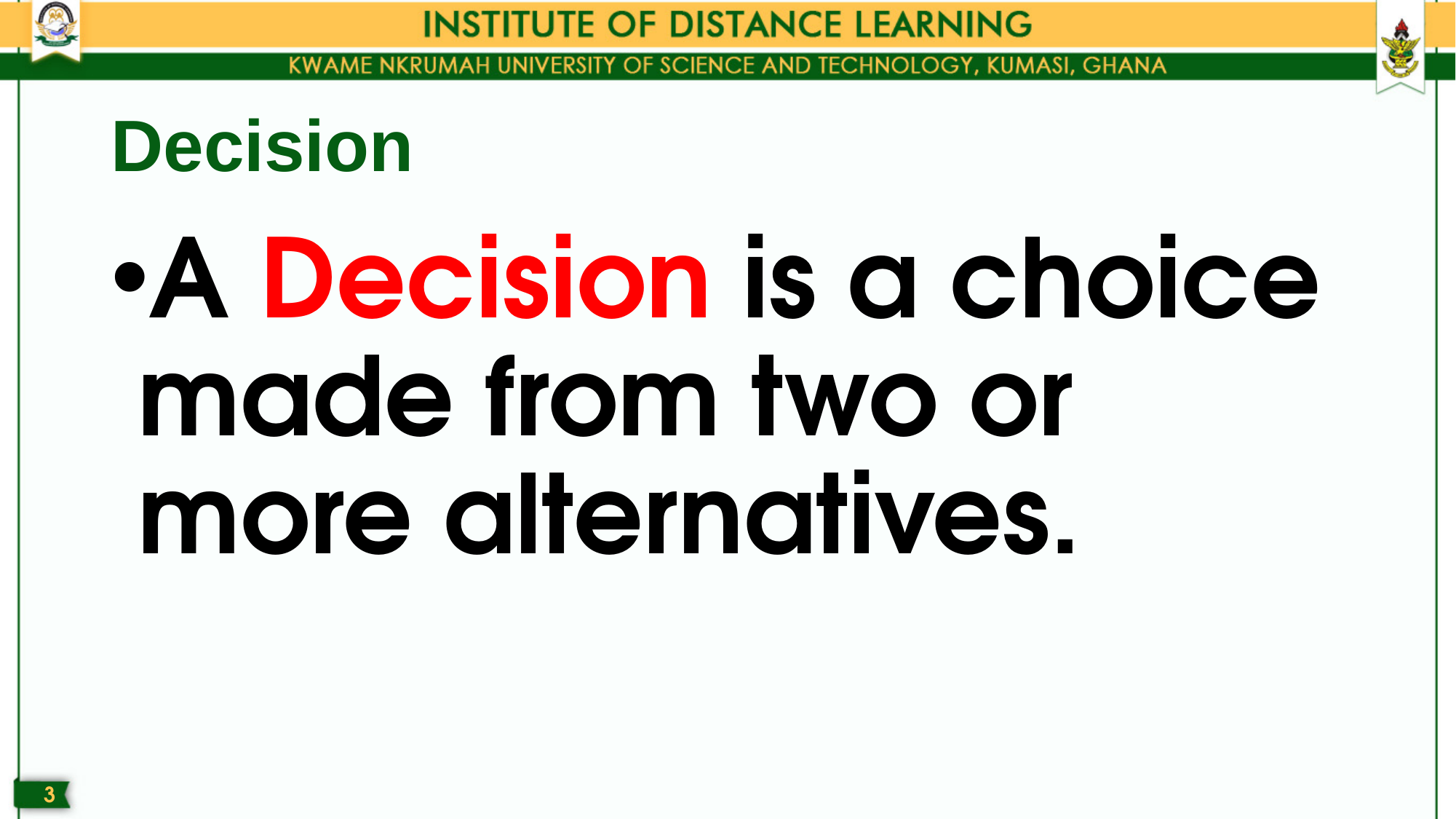

# Decision
A Decision is a choice made from two or more alternatives.
3